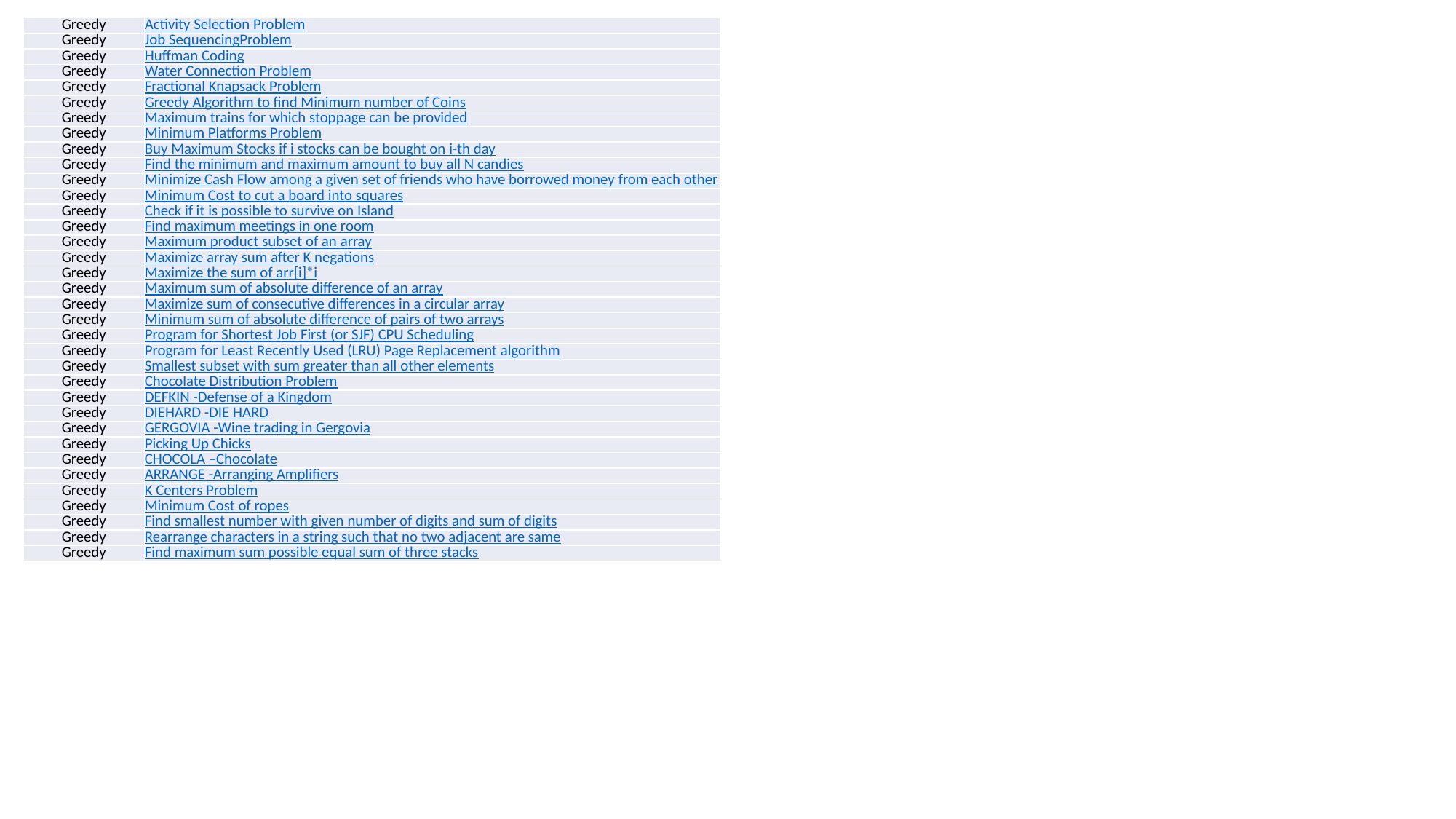

| Greedy | Activity Selection Problem |
| --- | --- |
| Greedy | Job SequencingProblem |
| Greedy | Huffman Coding |
| Greedy | Water Connection Problem |
| Greedy | Fractional Knapsack Problem |
| Greedy | Greedy Algorithm to find Minimum number of Coins |
| Greedy | Maximum trains for which stoppage can be provided |
| Greedy | Minimum Platforms Problem |
| Greedy | Buy Maximum Stocks if i stocks can be bought on i-th day |
| Greedy | Find the minimum and maximum amount to buy all N candies |
| Greedy | Minimize Cash Flow among a given set of friends who have borrowed money from each other |
| Greedy | Minimum Cost to cut a board into squares |
| Greedy | Check if it is possible to survive on Island |
| Greedy | Find maximum meetings in one room |
| Greedy | Maximum product subset of an array |
| Greedy | Maximize array sum after K negations |
| Greedy | Maximize the sum of arr[i]\*i |
| Greedy | Maximum sum of absolute difference of an array |
| Greedy | Maximize sum of consecutive differences in a circular array |
| Greedy | Minimum sum of absolute difference of pairs of two arrays |
| Greedy | Program for Shortest Job First (or SJF) CPU Scheduling |
| Greedy | Program for Least Recently Used (LRU) Page Replacement algorithm |
| Greedy | Smallest subset with sum greater than all other elements |
| Greedy | Chocolate Distribution Problem |
| Greedy | DEFKIN -Defense of a Kingdom |
| Greedy | DIEHARD -DIE HARD |
| Greedy | GERGOVIA -Wine trading in Gergovia |
| Greedy | Picking Up Chicks |
| Greedy | CHOCOLA –Chocolate |
| Greedy | ARRANGE -Arranging Amplifiers |
| Greedy | K Centers Problem |
| Greedy | Minimum Cost of ropes |
| Greedy | Find smallest number with given number of digits and sum of digits |
| Greedy | Rearrange characters in a string such that no two adjacent are same |
| Greedy | Find maximum sum possible equal sum of three stacks |